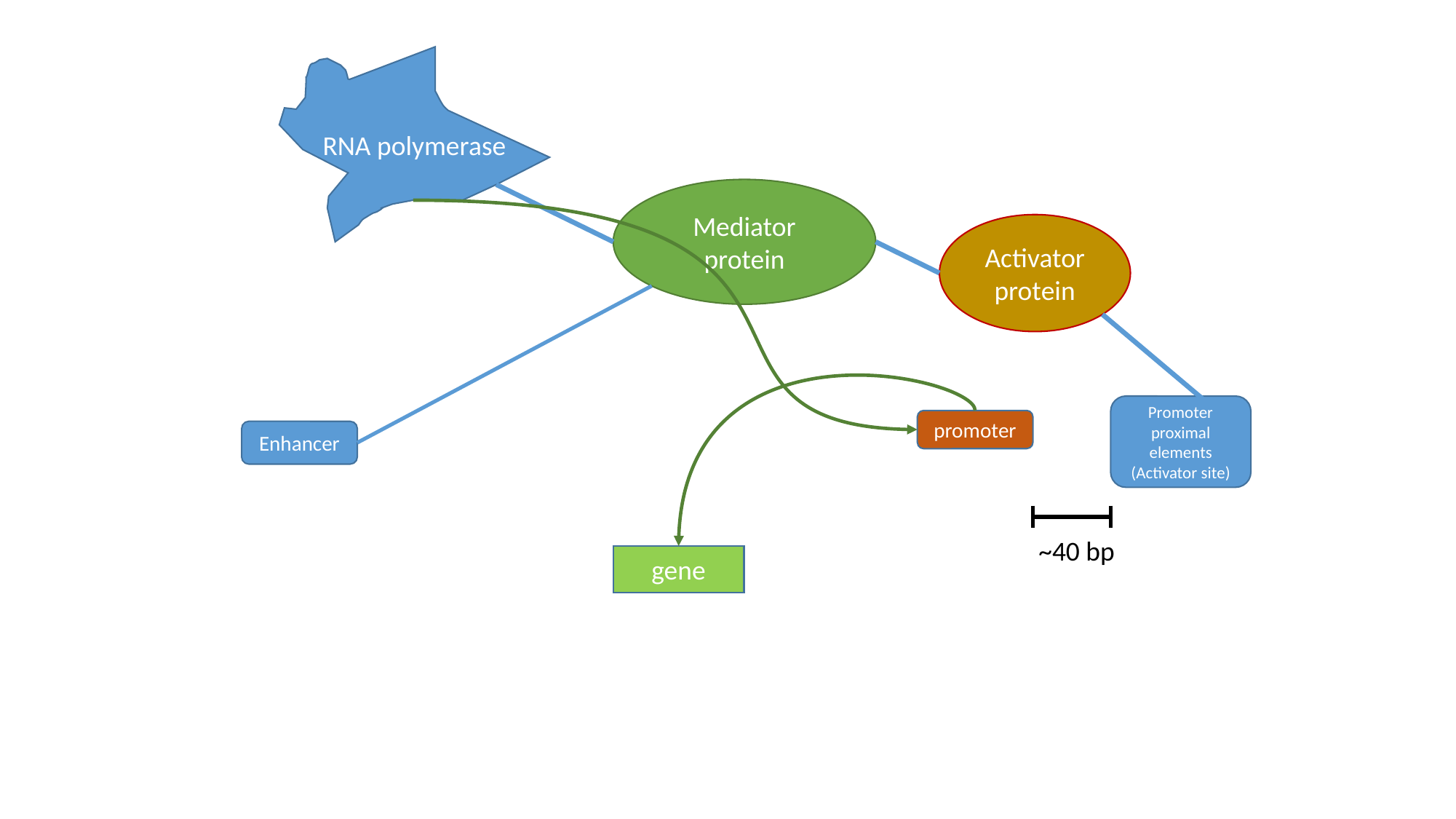

RNA polymerase
Mediator protein
Activator protein
Promoter proximal elements (Activator site)
promoter

Enhancer
~40 bp
gene